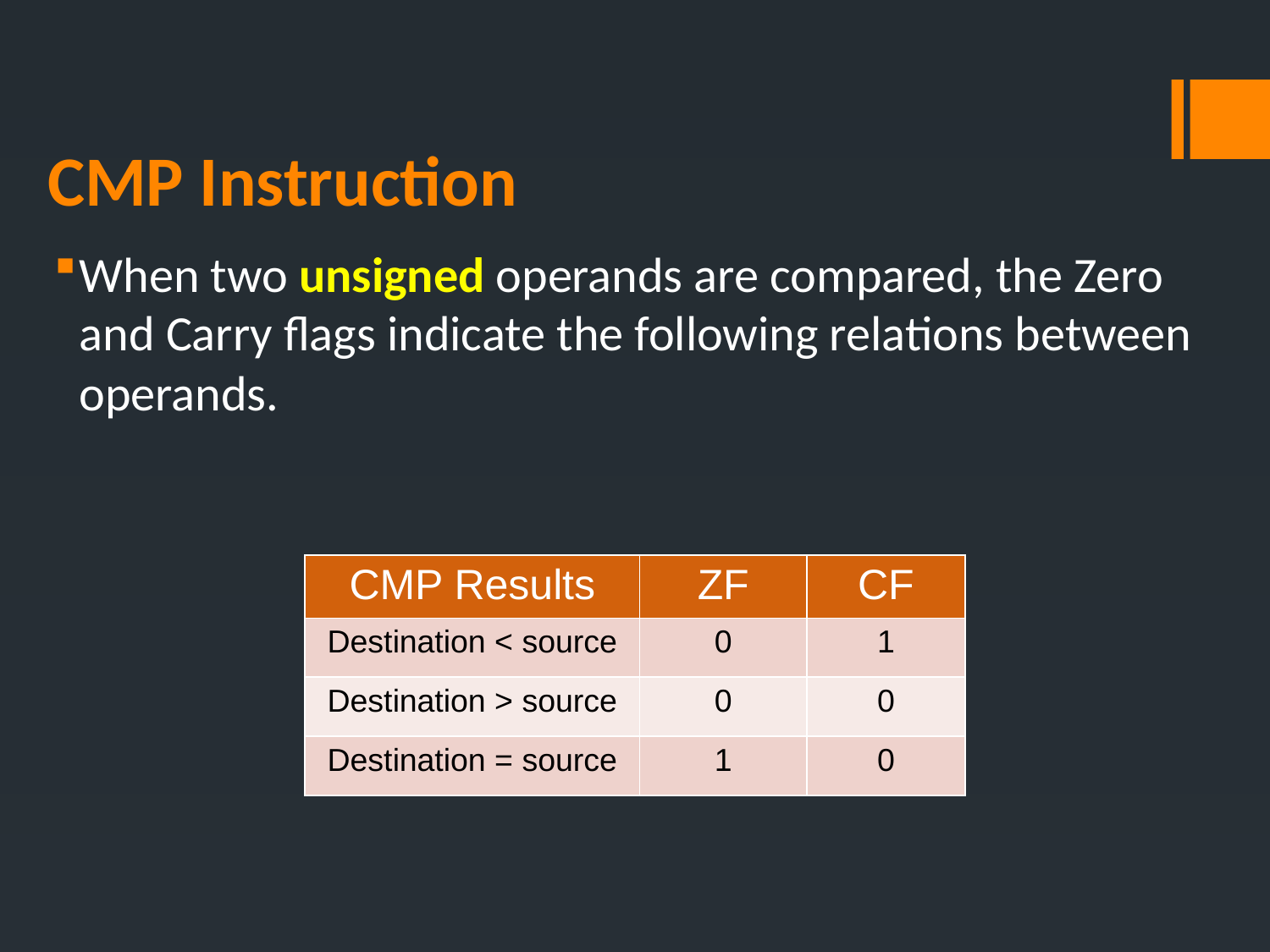

# CMP Instruction
When two unsigned operands are compared, the Zero and Carry flags indicate the following relations between operands.

| CMP Results | ZF | CF |
| --- | --- | --- |
| Destination < source | 0 | 1 |
| Destination > source | 0 | 0 |
| Destination = source | 1 | 0 |